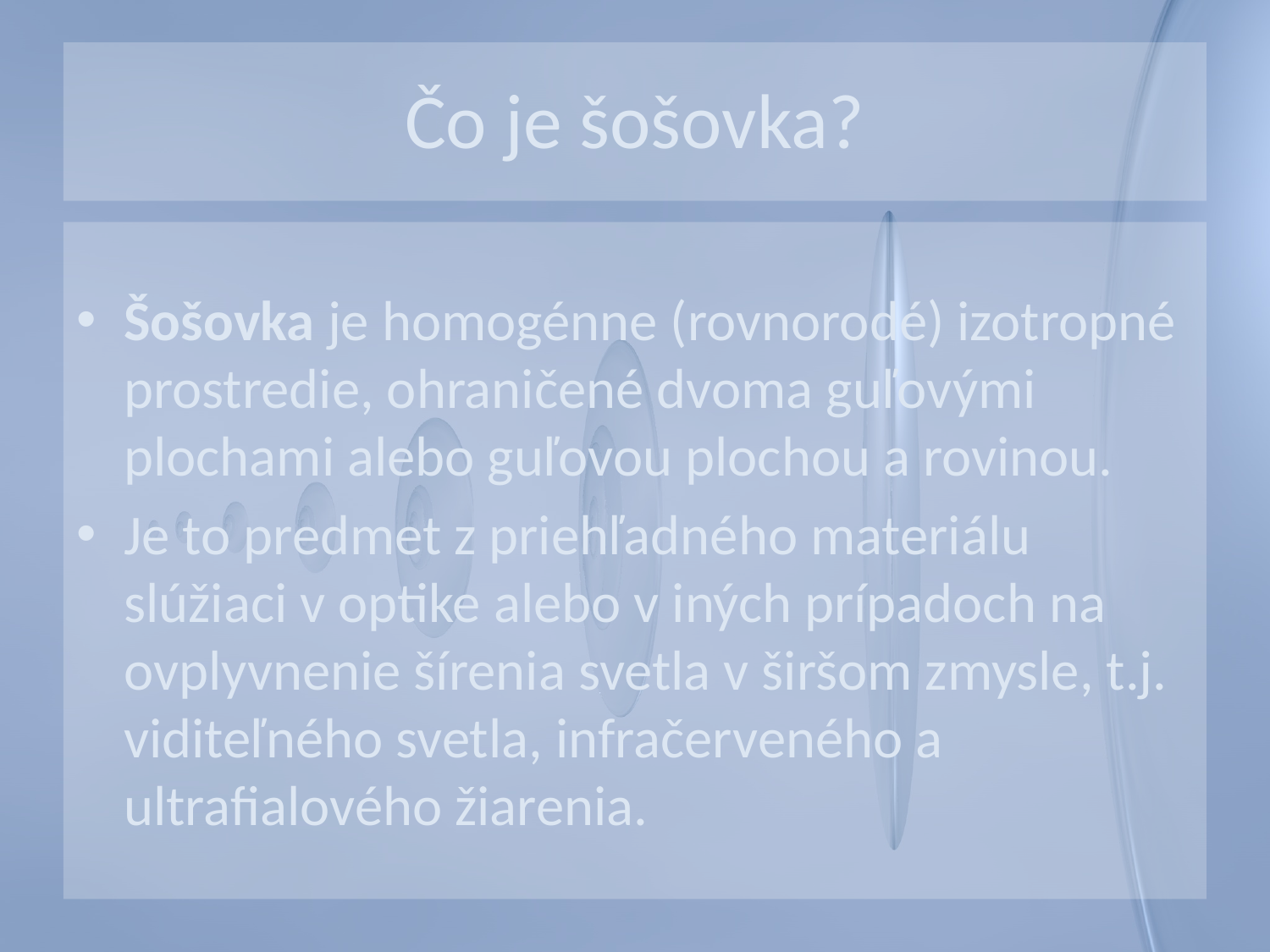

# Čo je šošovka?

Šošovka je homogénne (rovnorodé) izotropné prostredie, ohraničené dvoma guľovými plochami alebo guľovou plochou a rovinou.
Je to predmet z priehľadného materiálu slúžiaci v optike alebo v iných prípadoch na ovplyvnenie šírenia svetla v širšom zmysle, t.j. viditeľného svetla, infračerveného a ultrafialového žiarenia.